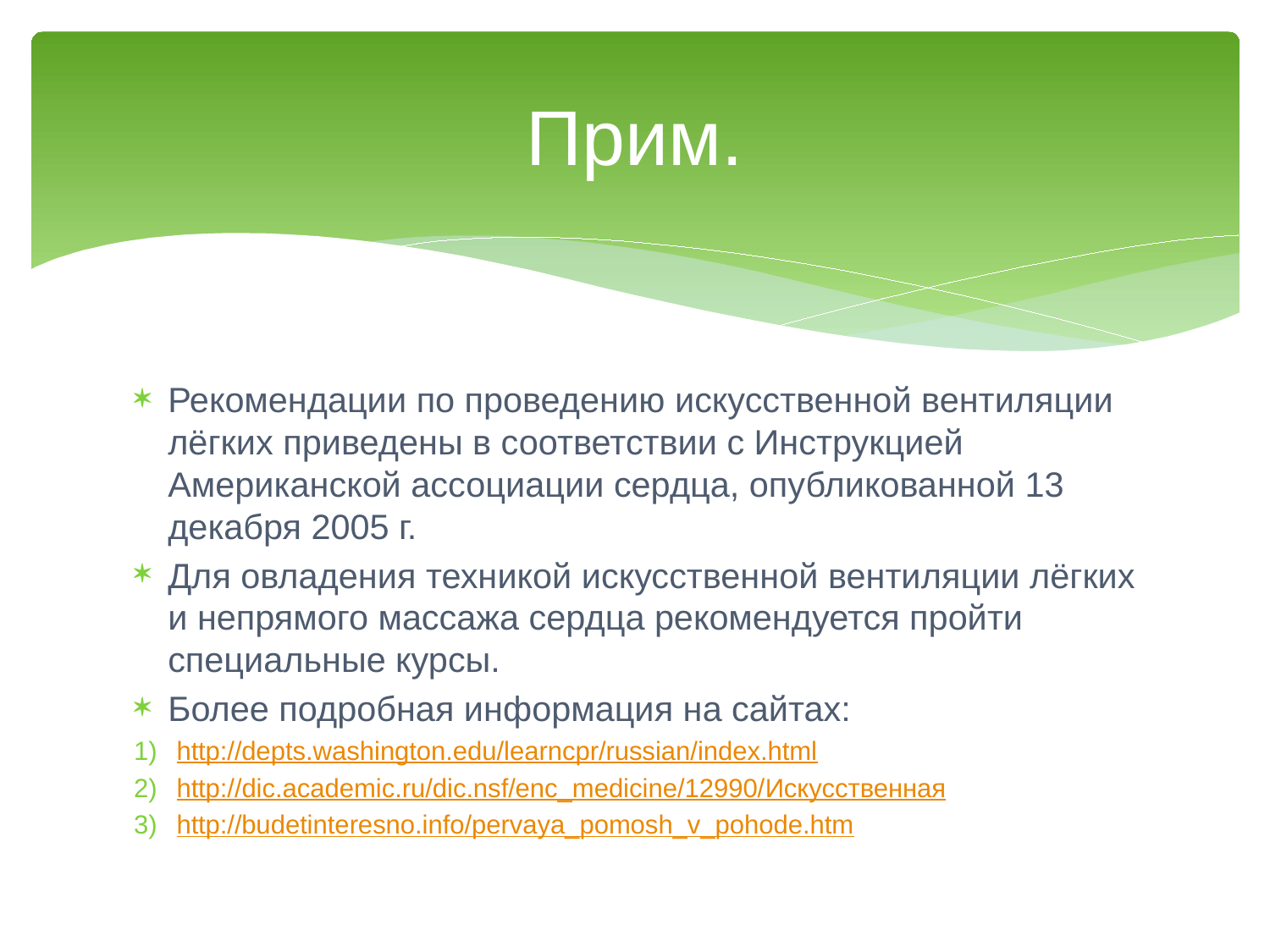

# Прим.
Рекомендации по проведению искусственной вентиляции лёгких приведены в соответствии с Инструкцией Американской ассоциации сердца, опубликованной 13 декабря 2005 г.
Для овладения техникой искусственной вентиляции лёгких и непрямого массажа сердца рекомендуется пройти специальные курсы.
Более подробная информация на сайтах:
http://depts.washington.edu/learncpr/russian/index.html
http://dic.academic.ru/dic.nsf/enc_medicine/12990/Искусственная
http://budetinteresno.info/pervaya_pomosh_v_pohode.htm